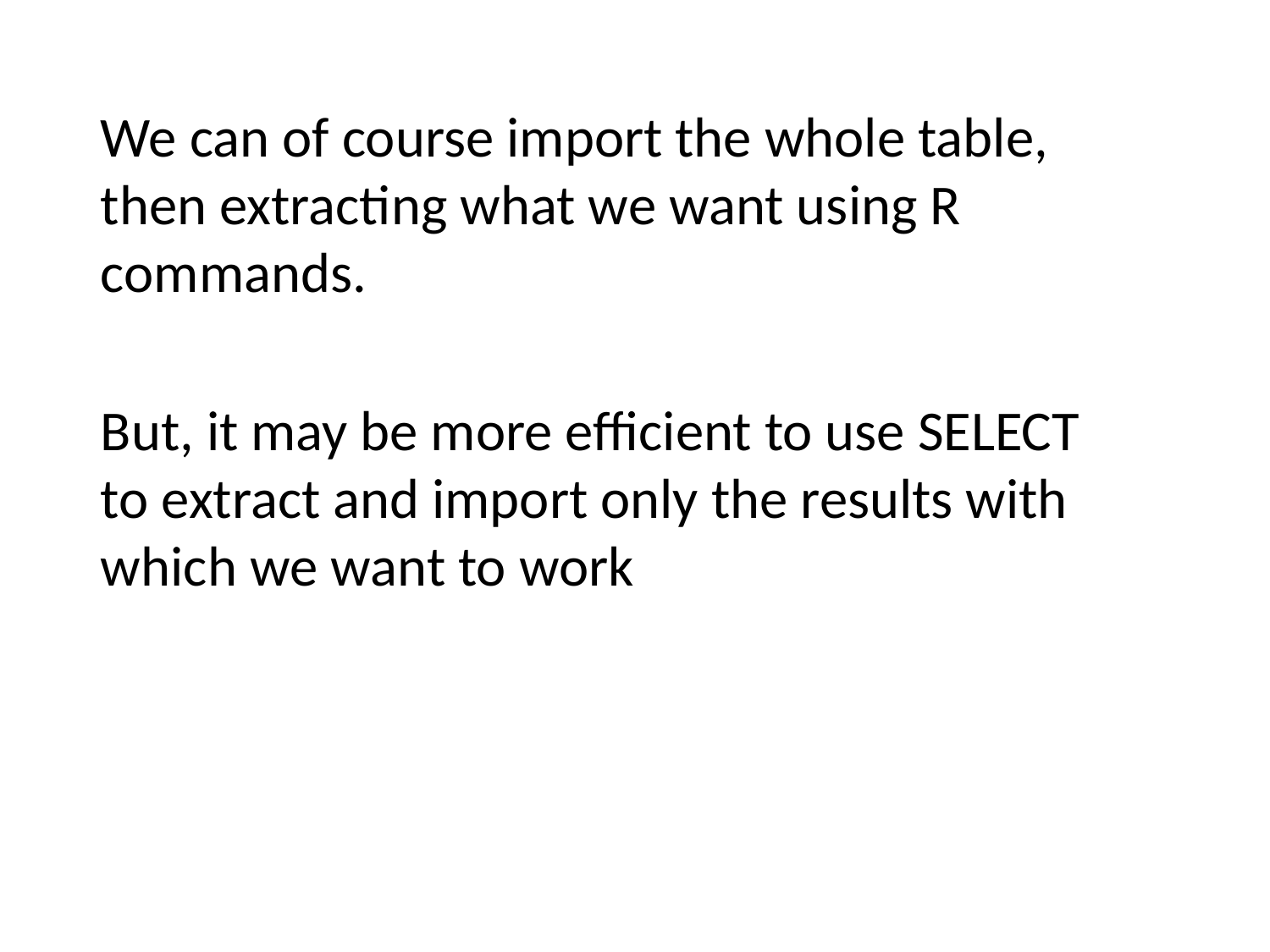

We can of course import the whole table, then extracting what we want using R commands.

But, it may be more efficient to use SELECT to extract and import only the results with which we want to work